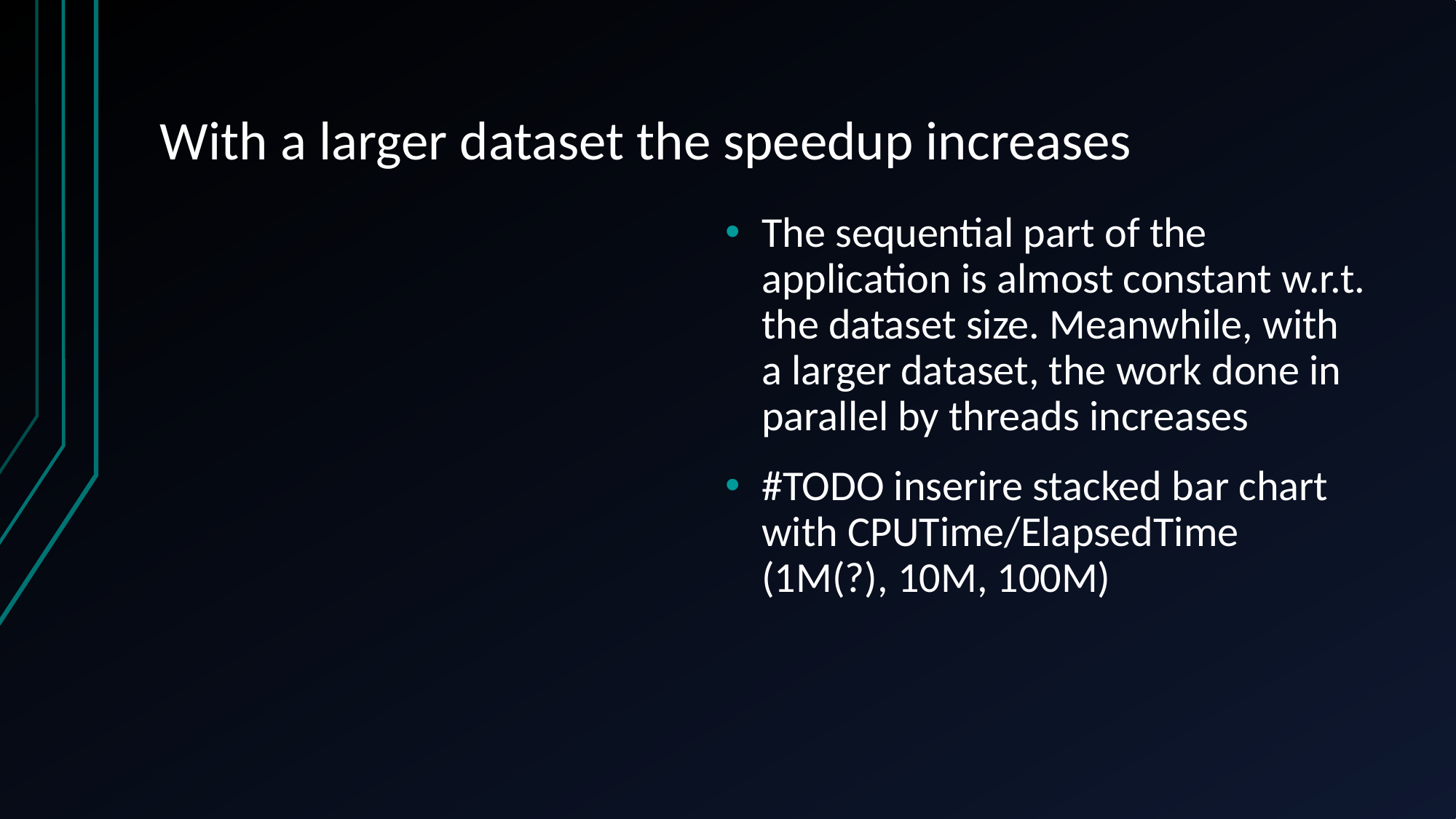

# With a larger dataset the speedup increases
The sequential part of the application is almost constant w.r.t. the dataset size. Meanwhile, with a larger dataset, the work done in parallel by threads increases
#TODO inserire stacked bar chart with CPUTime/ElapsedTime (1M(?), 10M, 100M)